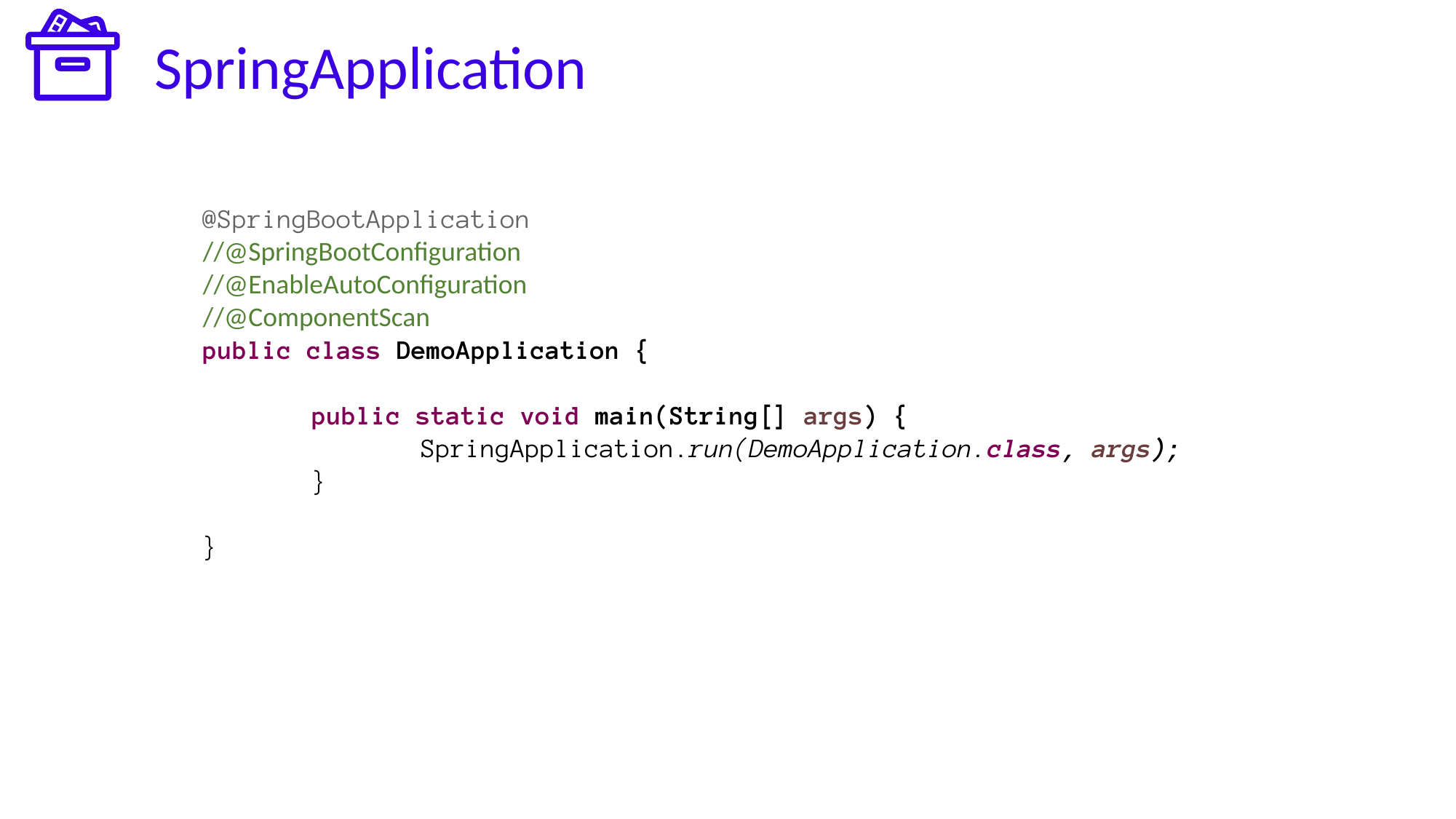

SpringApplication
@SpringBootApplication
//@SpringBootConfiguration
//@EnableAutoConfiguration
//@ComponentScan
public class DemoApplication {

	public static void main(String[] args) {
		SpringApplication.run(DemoApplication.class, args);
	}

}